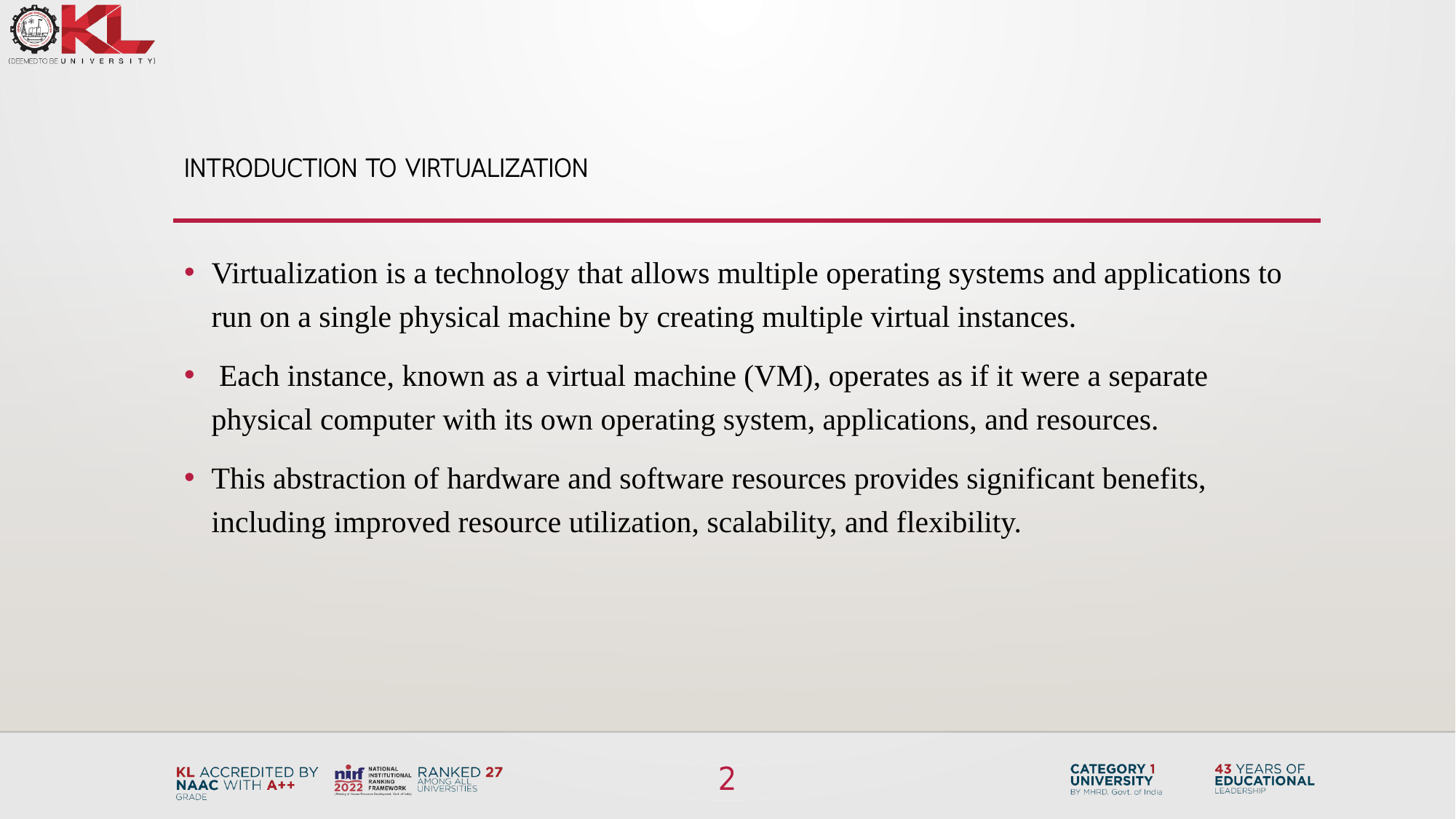

# Introduction to Virtualization
Virtualization is a technology that allows multiple operating systems and applications to run on a single physical machine by creating multiple virtual instances.
 Each instance, known as a virtual machine (VM), operates as if it were a separate physical computer with its own operating system, applications, and resources.
This abstraction of hardware and software resources provides significant benefits, including improved resource utilization, scalability, and flexibility.

2
2